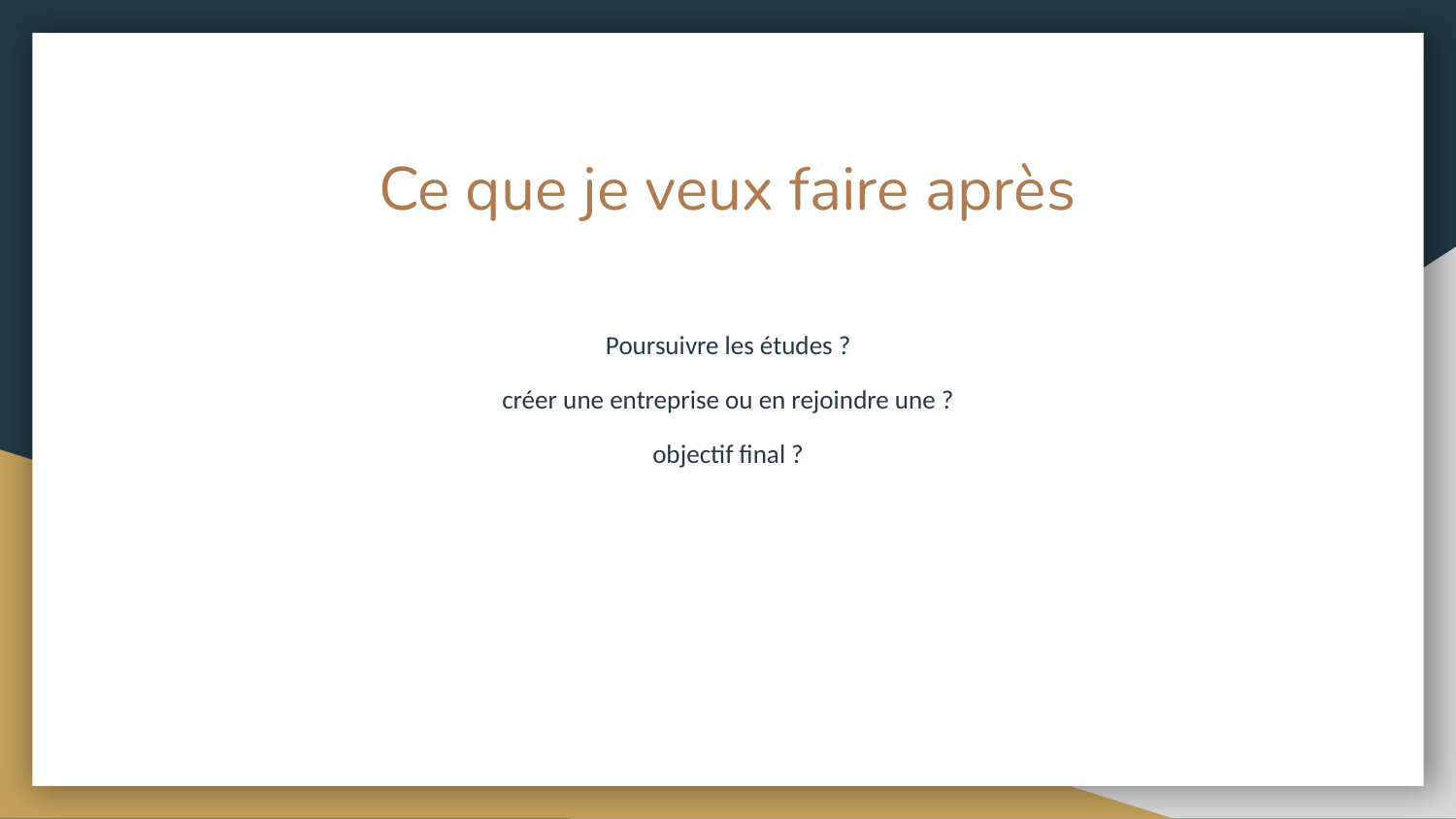

# Ce que je veux faire après
Poursuivre les études ?
créer une entreprise ou en rejoindre une ?
objectif final ?